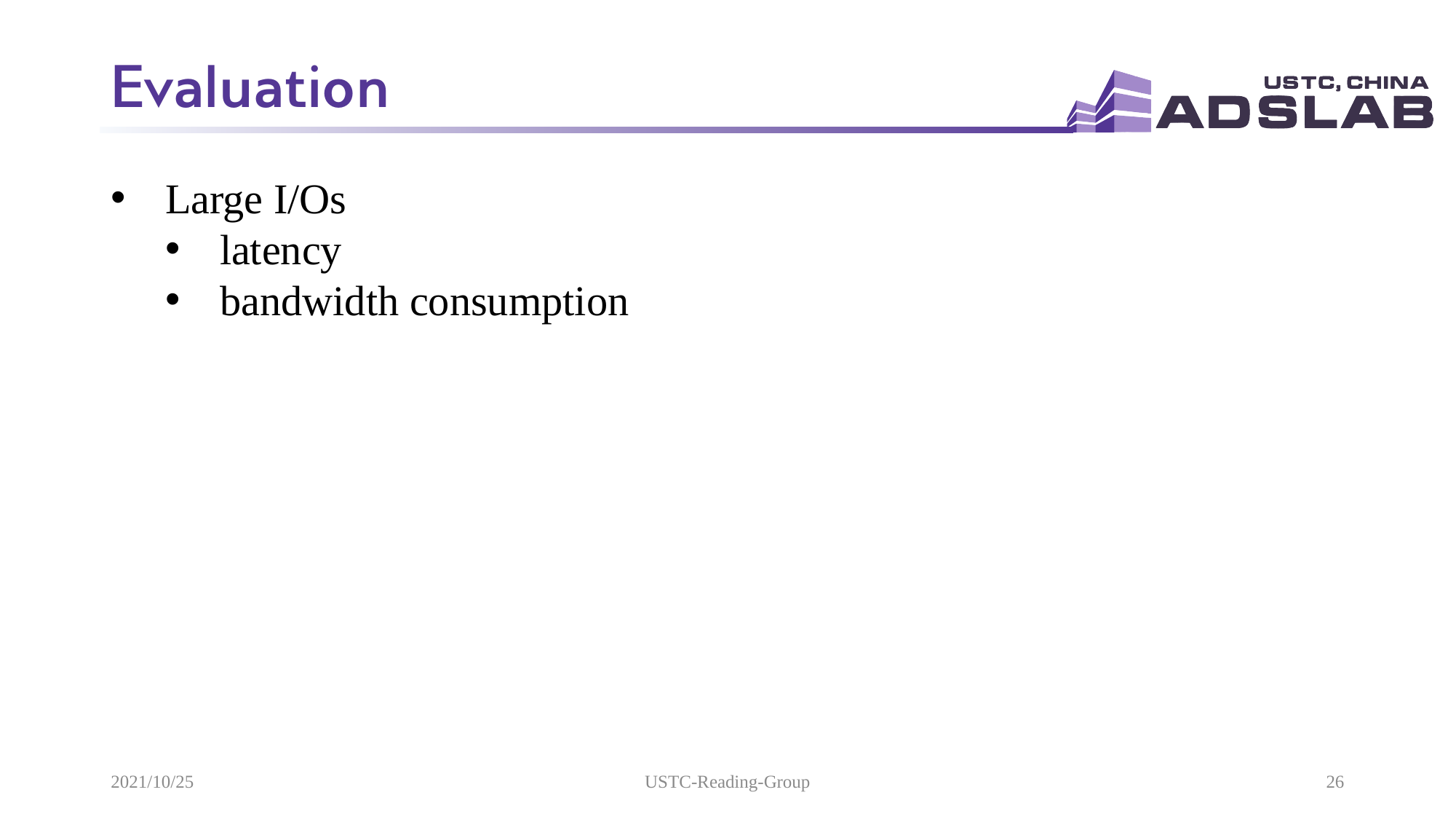

# Evaluation
Large I/Os
latency
bandwidth consumption
2021/10/25
USTC-Reading-Group
26